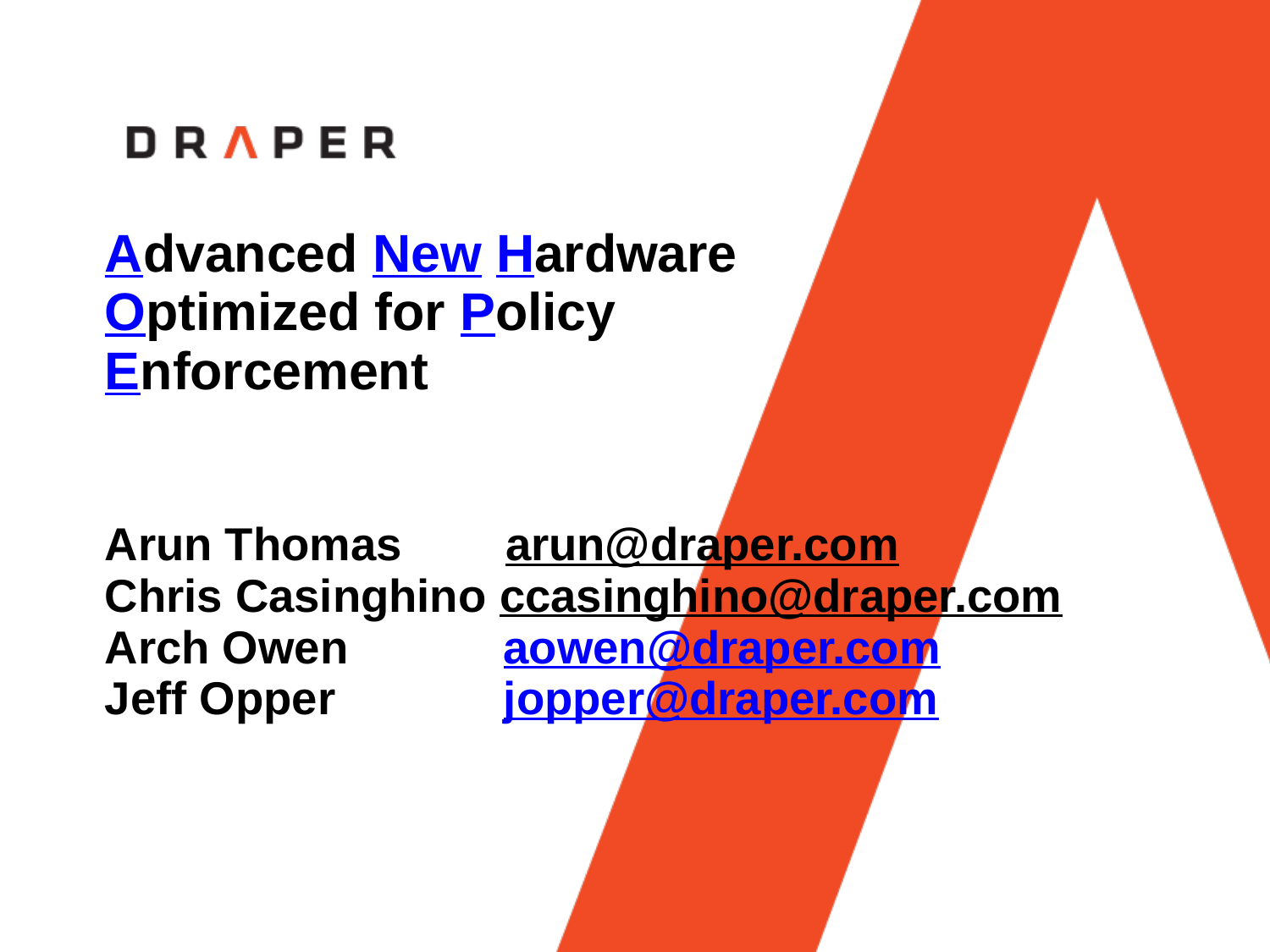

# Advanced New Hardware Optimized for Policy Enforcement Arun Thomas        arun@draper.com Chris Casinghino ccasinghino@draper.com Arch Owen            aowen@draper.com Jeff Opper             jopper@draper.com